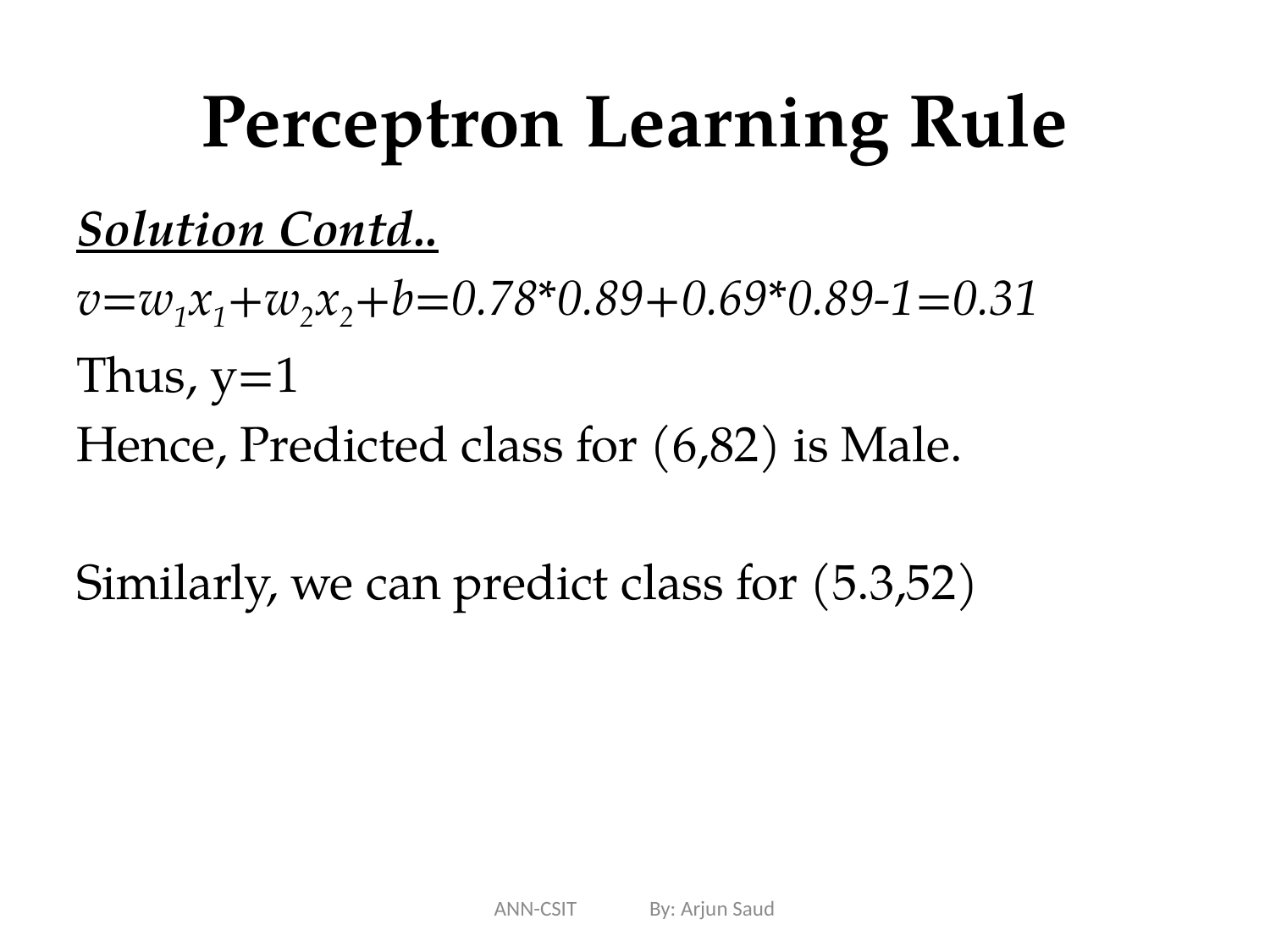

# Perceptron Learning Rule
Solution Contd..
v=w1x1+w2x2+b=0.78*0.89+0.69*0.89-1=0.31
Thus, y=1
Hence, Predicted class for (6,82) is Male.

Similarly, we can predict class for (5.3,52)

ANN-CSIT               By: Arjun Saud
60